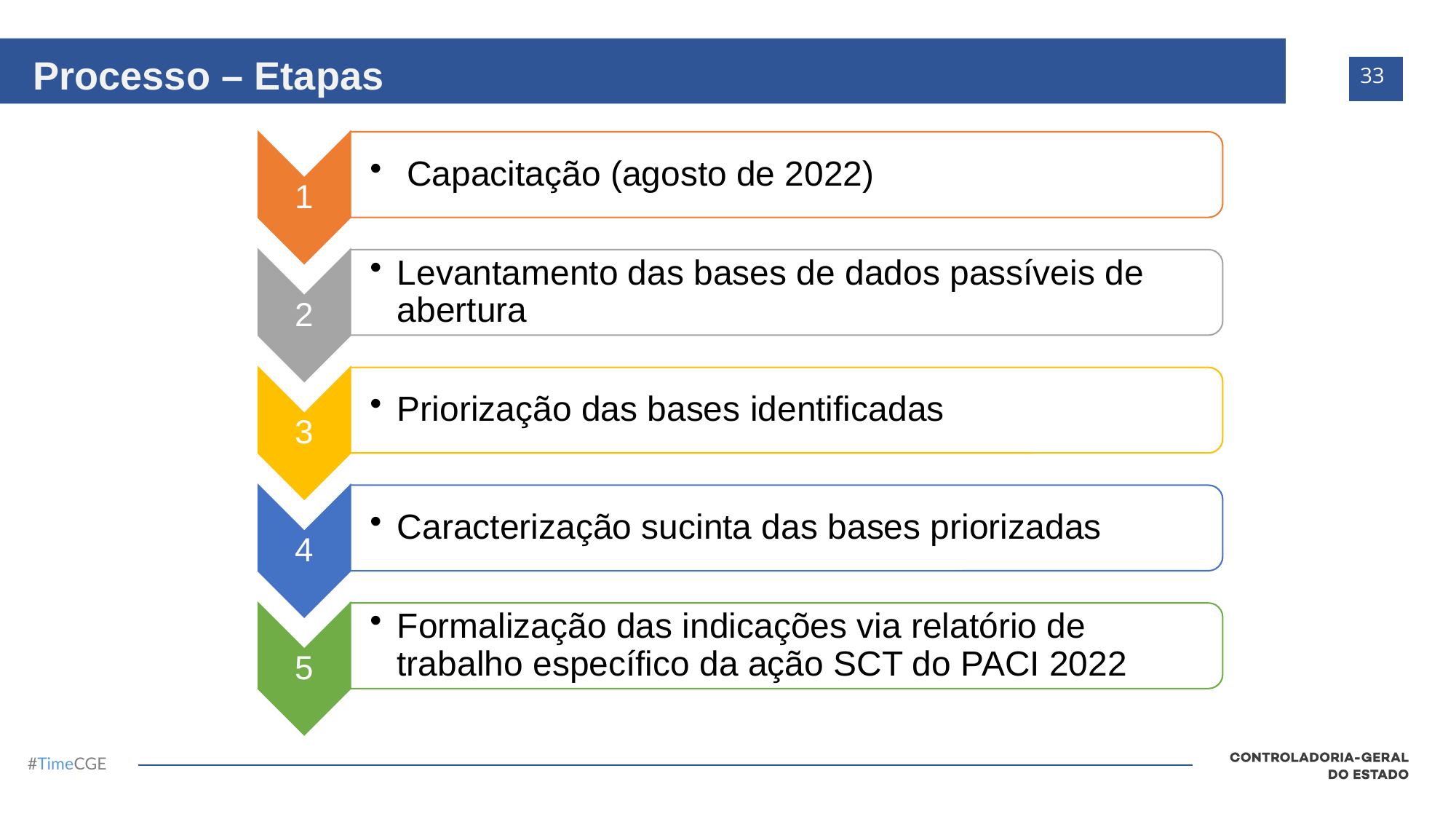

Processo – Etapas
33
1
 Capacitação (agosto de 2022)
2
Levantamento das bases de dados passíveis de abertura
3
Priorização das bases identificadas
4
Caracterização sucinta das bases priorizadas
5
Formalização das indicações via relatório de trabalho específico da ação SCT do PACI 2022